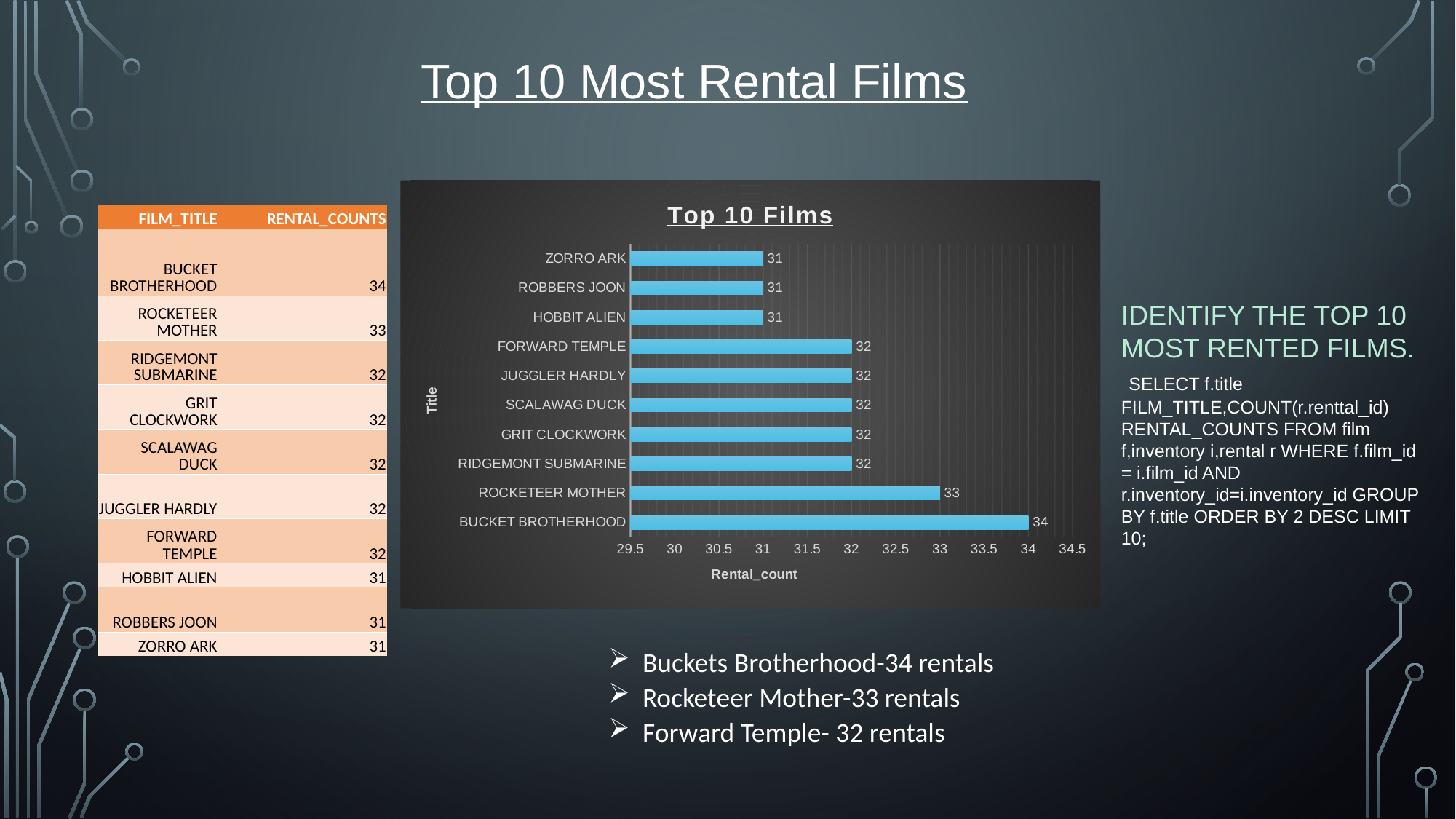

Top 10 Most Rental Films

### Chart: Top 10 Films

| Category | RENTAL_COUNTS |
|---|---|
| BUCKET BROTHERHOOD | 34.0 |
| ROCKETEER MOTHER | 33.0 |
| RIDGEMONT SUBMARINE | 32.0 |
| GRIT CLOCKWORK | 32.0 |
| SCALAWAG DUCK | 32.0 |
| JUGGLER HARDLY | 32.0 |
| FORWARD TEMPLE | 32.0 |
| HOBBIT ALIEN | 31.0 |
| ROBBERS JOON | 31.0 |
| ZORRO ARK | 31.0 |
| FILM\_TITLE | RENTAL\_COUNTS |
| --- | --- |
| BUCKET BROTHERHOOD | 34 |
| ROCKETEER MOTHER | 33 |
| RIDGEMONT SUBMARINE | 32 |
| GRIT CLOCKWORK | 32 |
| SCALAWAG DUCK | 32 |
| JUGGLER HARDLY | 32 |
| FORWARD TEMPLE | 32 |
| HOBBIT ALIEN | 31 |
| ROBBERS JOON | 31 |
| ZORRO ARK | 31 |
IDENTIFY THE TOP 10 MOST RENTED FILMS.
 SELECT f.title FILM_TITLE,COUNT(r.renttal_id) RENTAL_COUNTS FROM film f,inventory i,rental r WHERE f.film_id = i.film_id AND r.inventory_id=i.inventory_id GROUP BY f.title ORDER BY 2 DESC LIMIT 10;
Buckets Brotherhood-34 rentals
Rocketeer Mother-33 rentals
Forward Temple- 32 rentals